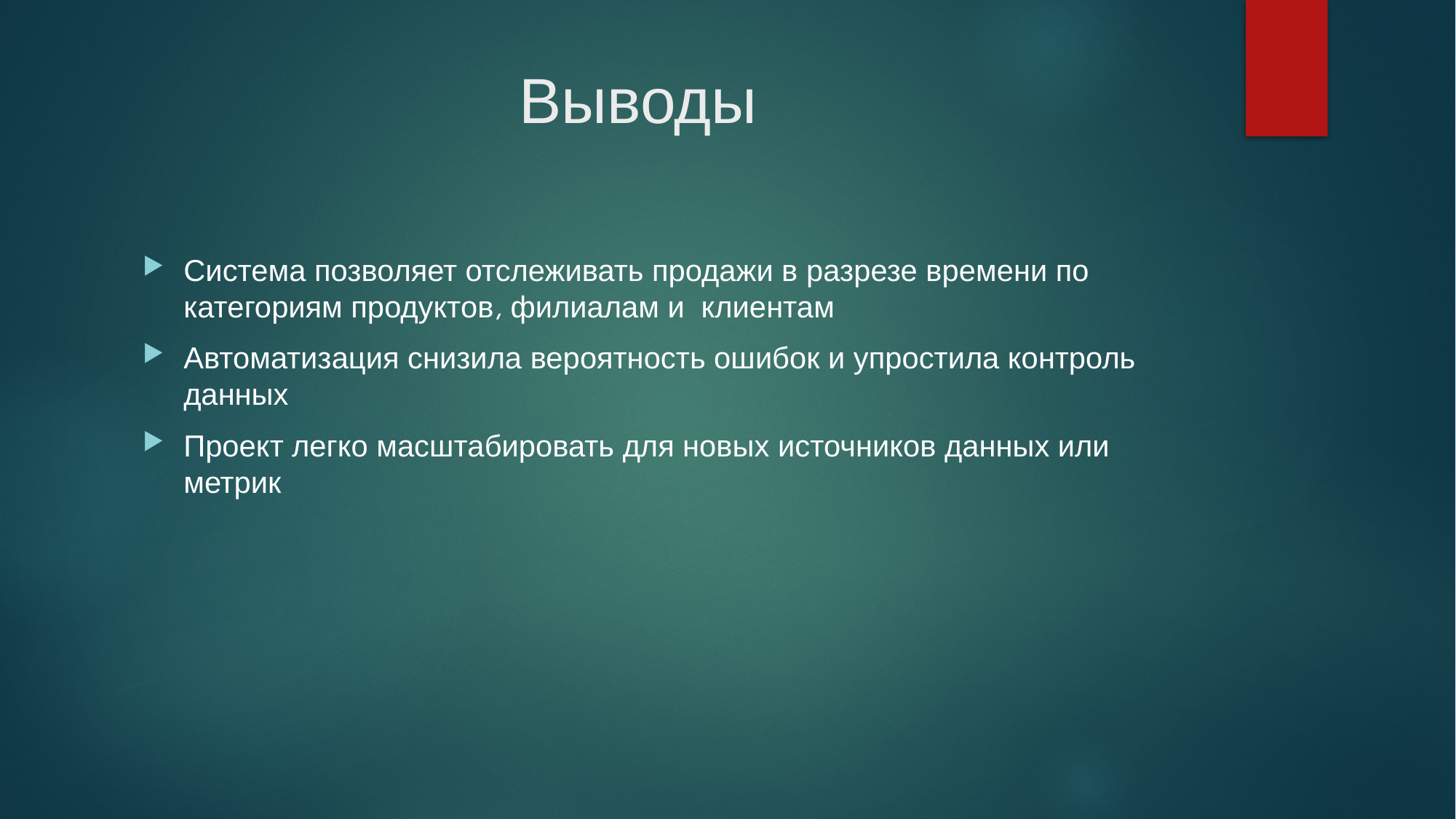

# Выводы
Система позволяет отслеживать продажи в разрезе времени по категориям продуктов, филиалам и  клиентам
Автоматизация снизила вероятность ошибок и упростила контроль данных
Проект легко масштабировать для новых источников данных или метрик